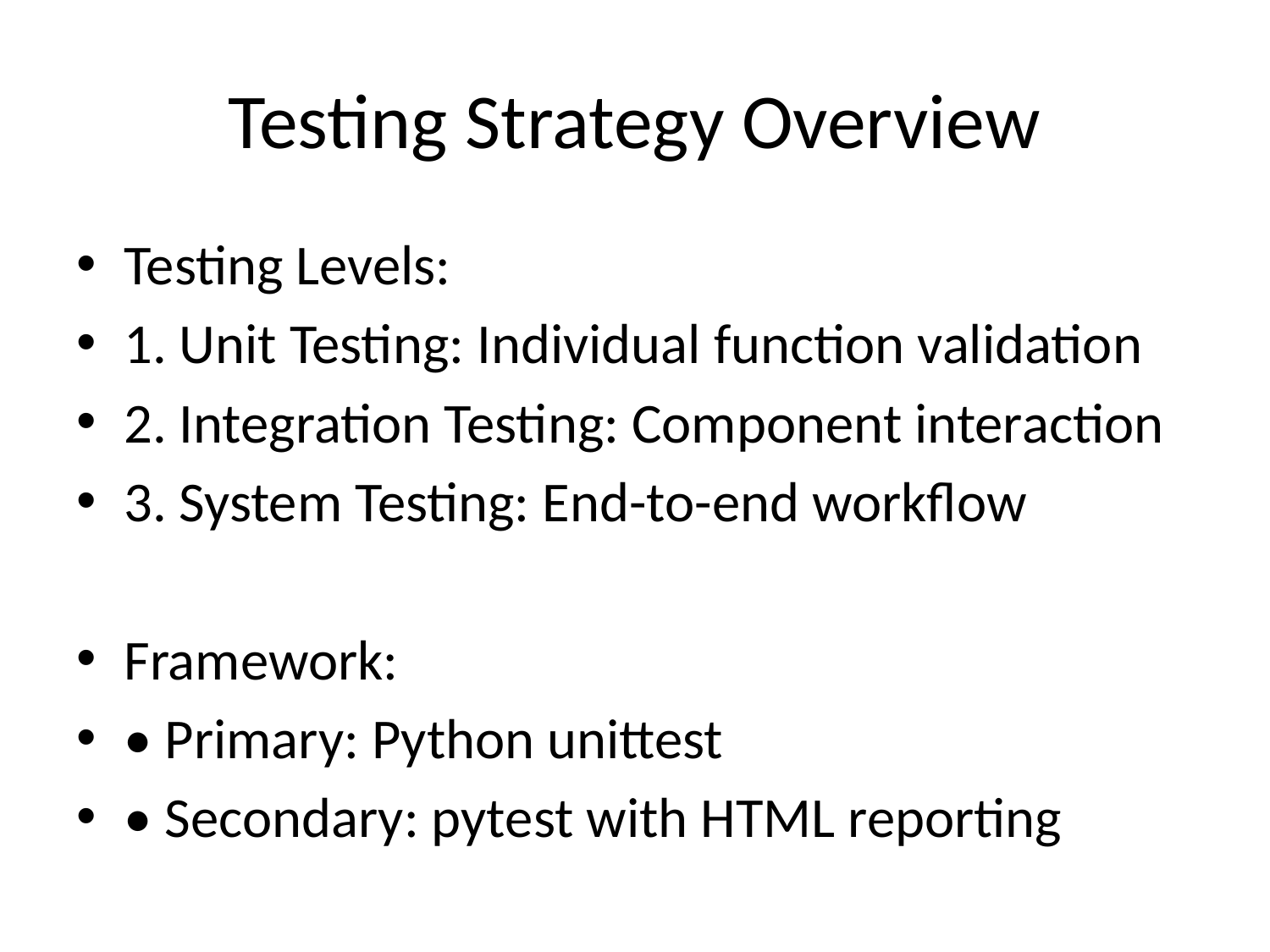

# Testing Strategy Overview
Testing Levels:
1. Unit Testing: Individual function validation
2. Integration Testing: Component interaction
3. System Testing: End-to-end workflow

Framework:
• Primary: Python unittest
• Secondary: pytest with HTML reporting

Metrics:
• Coverage: 100% function coverage
• Success Rate: 100%